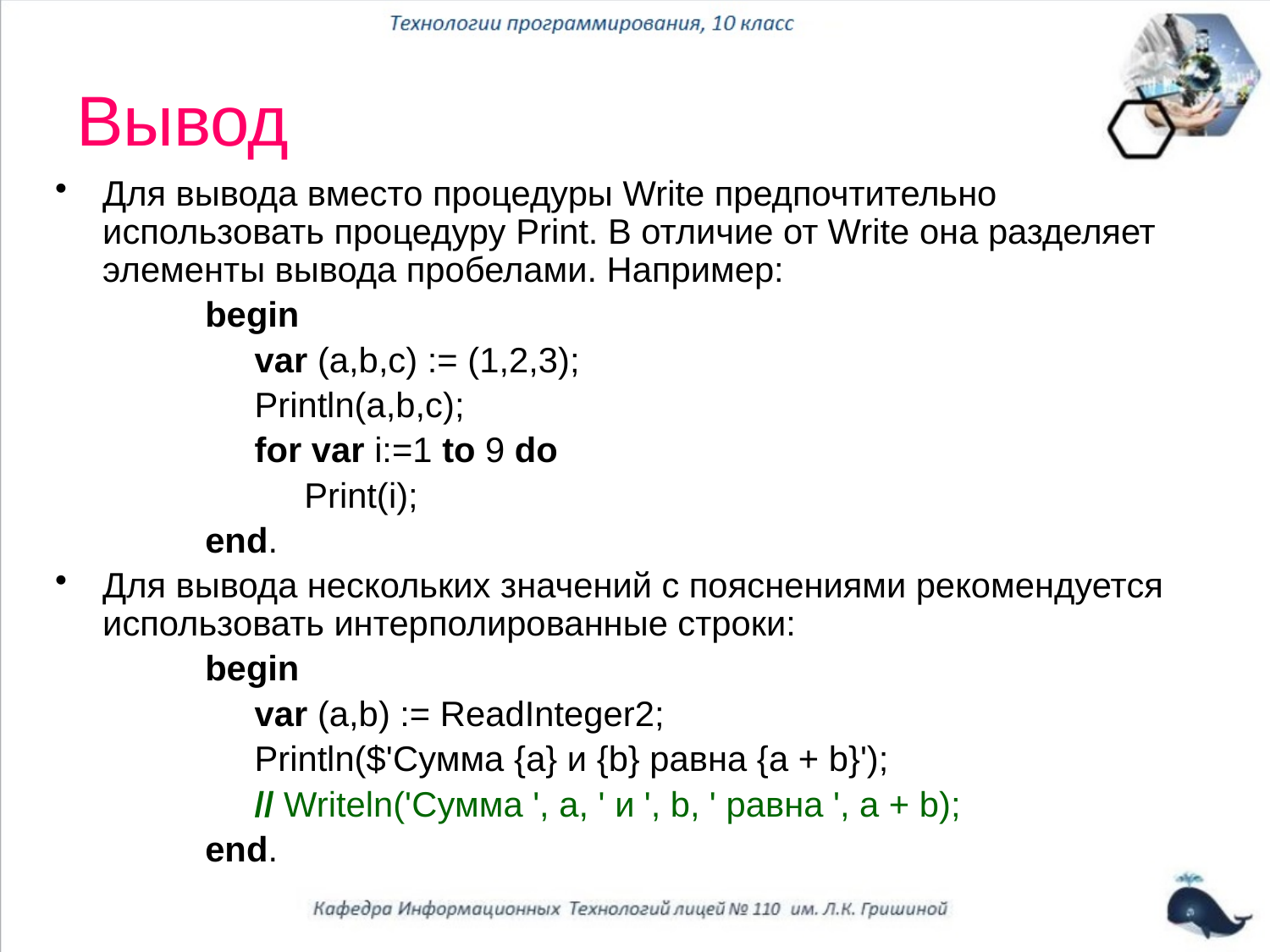

# Вывод
Для вывода вместо процедуры Write предпочтительно использовать процедуру Print. В отличие от Write она разделяет элементы вывода пробелами. Например:
begin
var (a,b,c) := (1,2,3);
Println(a,b,c);
for var i:=1 to 9 do
Print(i);
end.
Для вывода нескольких значений с пояснениями рекомендуется использовать интерполированные строки:
begin
var (a,b) := ReadInteger2;
Println($'Сумма {a} и {b} равна {a + b}');
// Writeln('Сумма ', a, ' и ', b, ' равна ', a + b);
end.